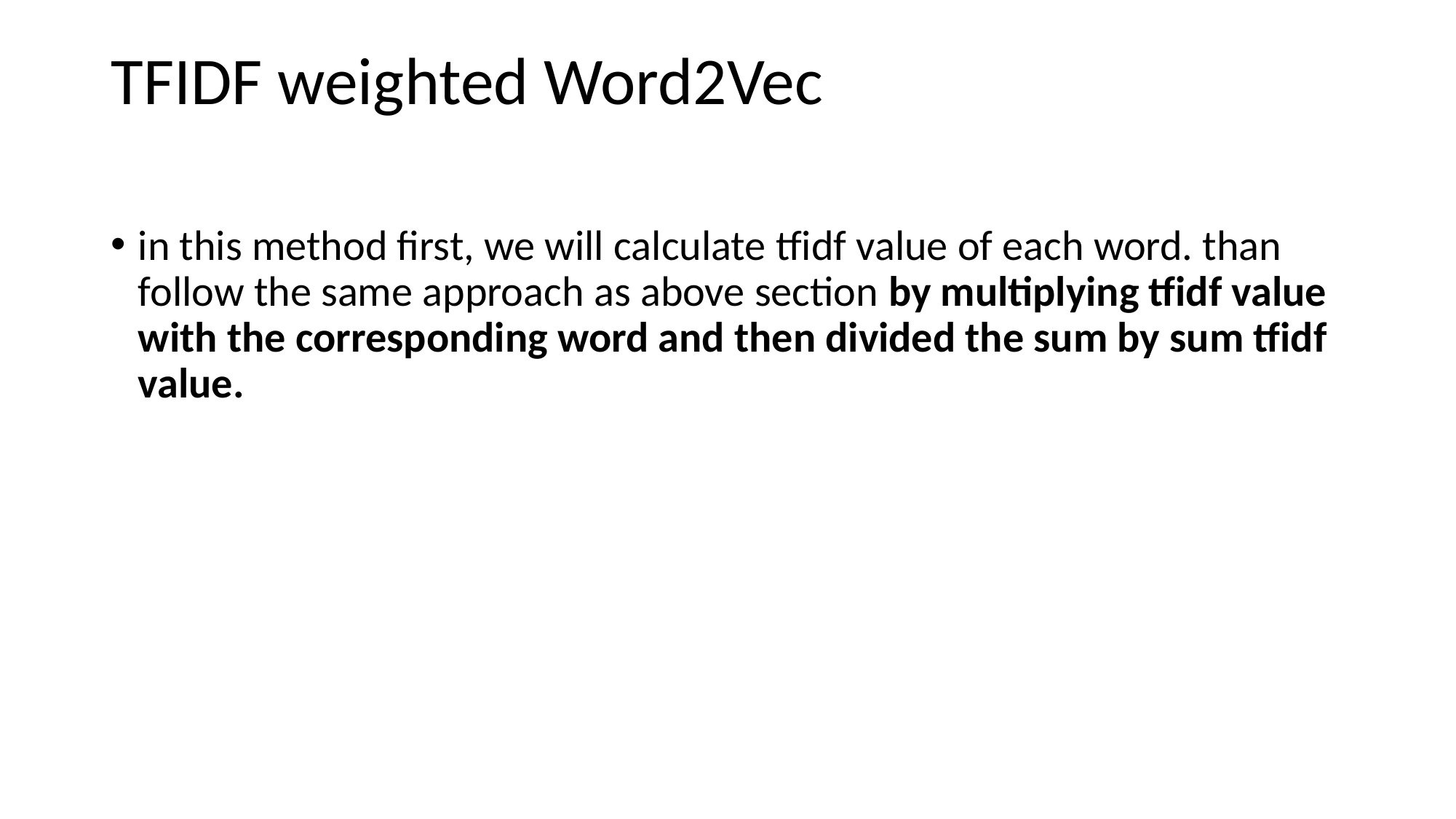

# TFIDF weighted Word2Vec
in this method first, we will calculate tfidf value of each word. than follow the same approach as above section by multiplying tfidf value with the corresponding word and then divided the sum by sum tfidf value.